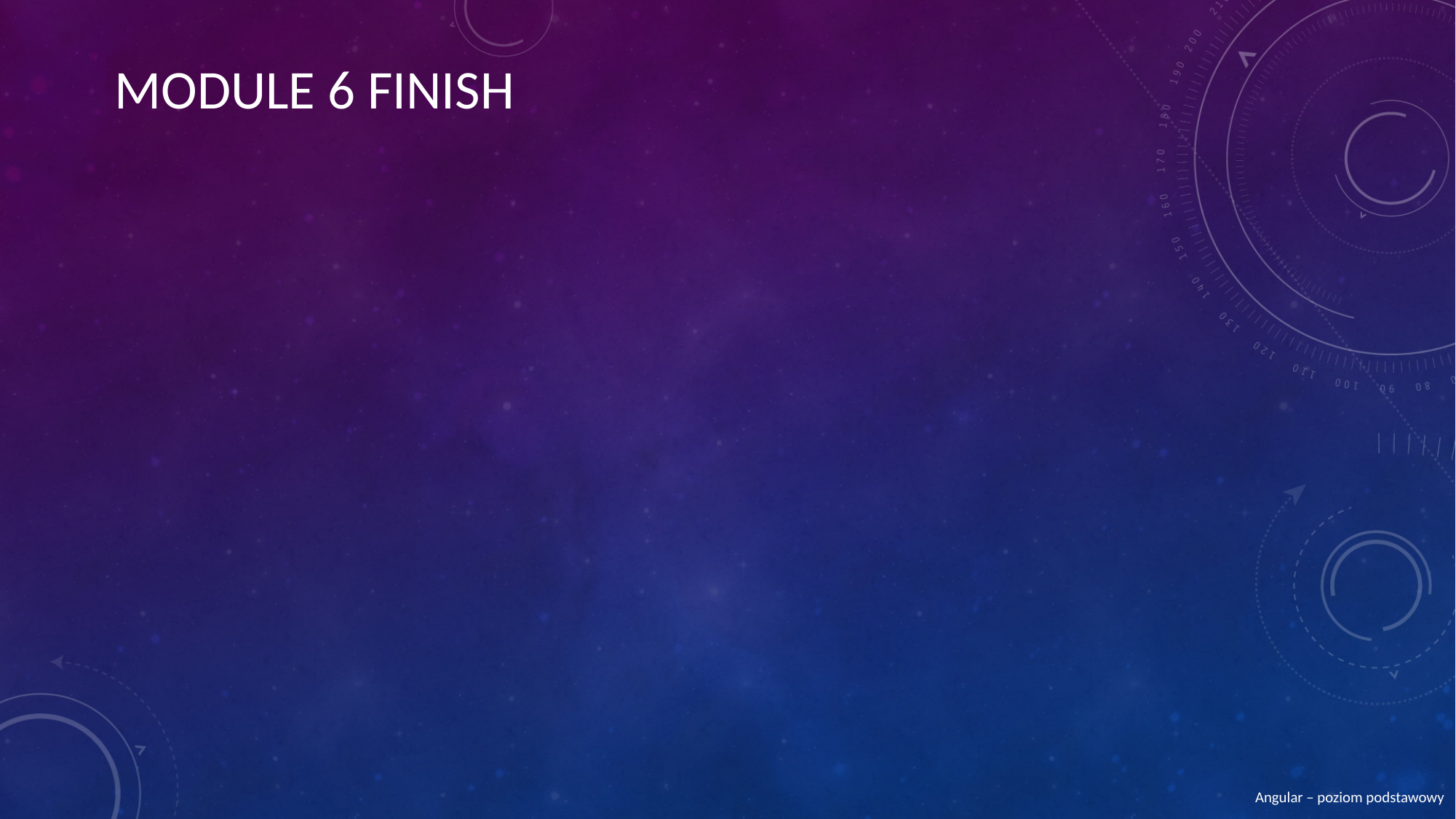

# Module 6 finish
Angular – poziom podstawowy